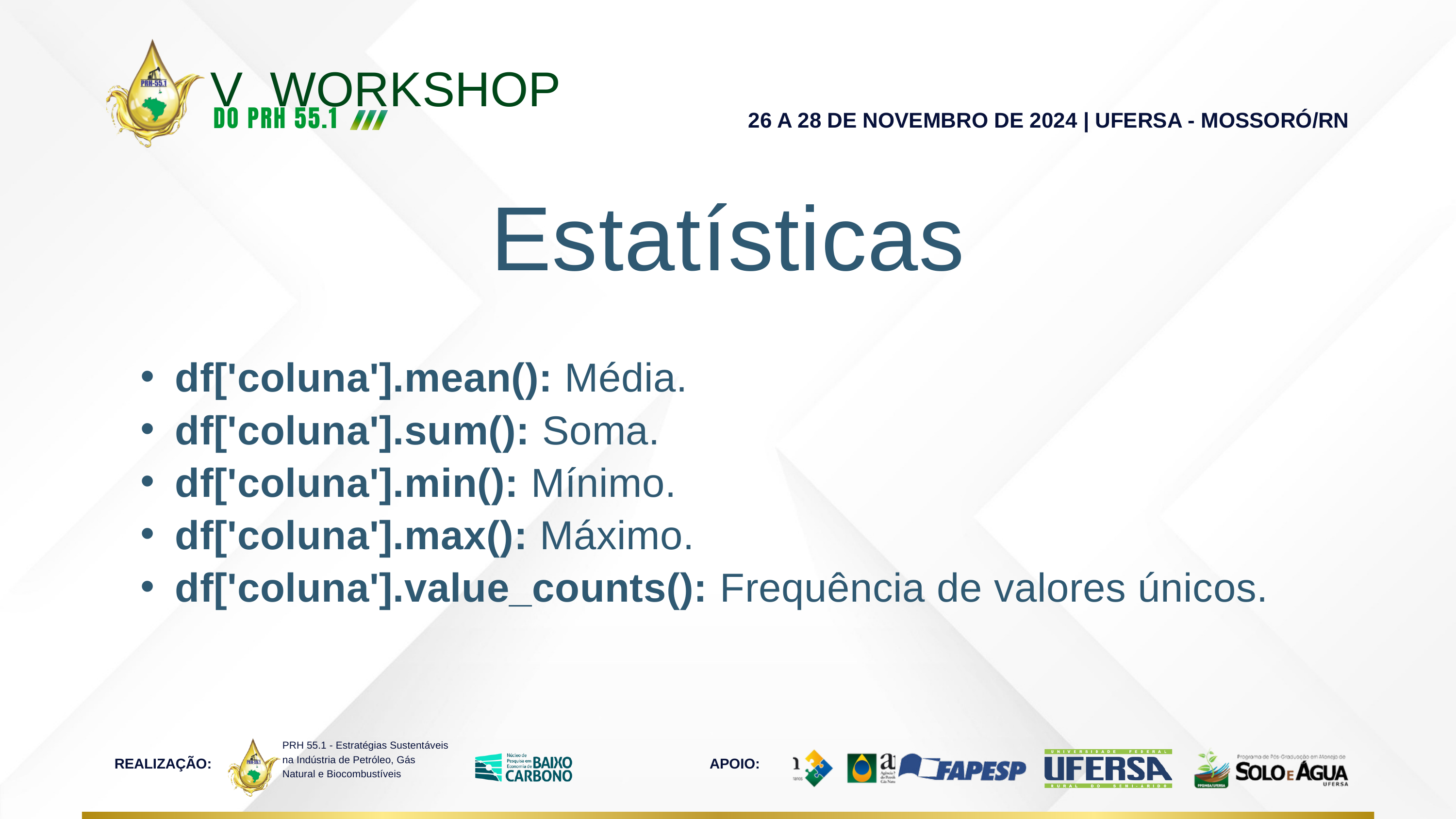

V  WORKSHOP

26 A 28 DE NOVEMBRO DE 2024 | UFERSA - MOSSORÓ/RN
DO PRH 55.1

Estatísticas

df['coluna'].mean(): Média.
df['coluna'].sum(): Soma.
df['coluna'].min(): Mínimo.
df['coluna'].max(): Máximo.
df['coluna'].value_counts(): Frequência de valores únicos.

PRH 55.1 - Estratégias Sustentáveis na Indústria de Petróleo, Gás Natural e Biocombustíveis

REALIZAÇÃO:
APOIO: